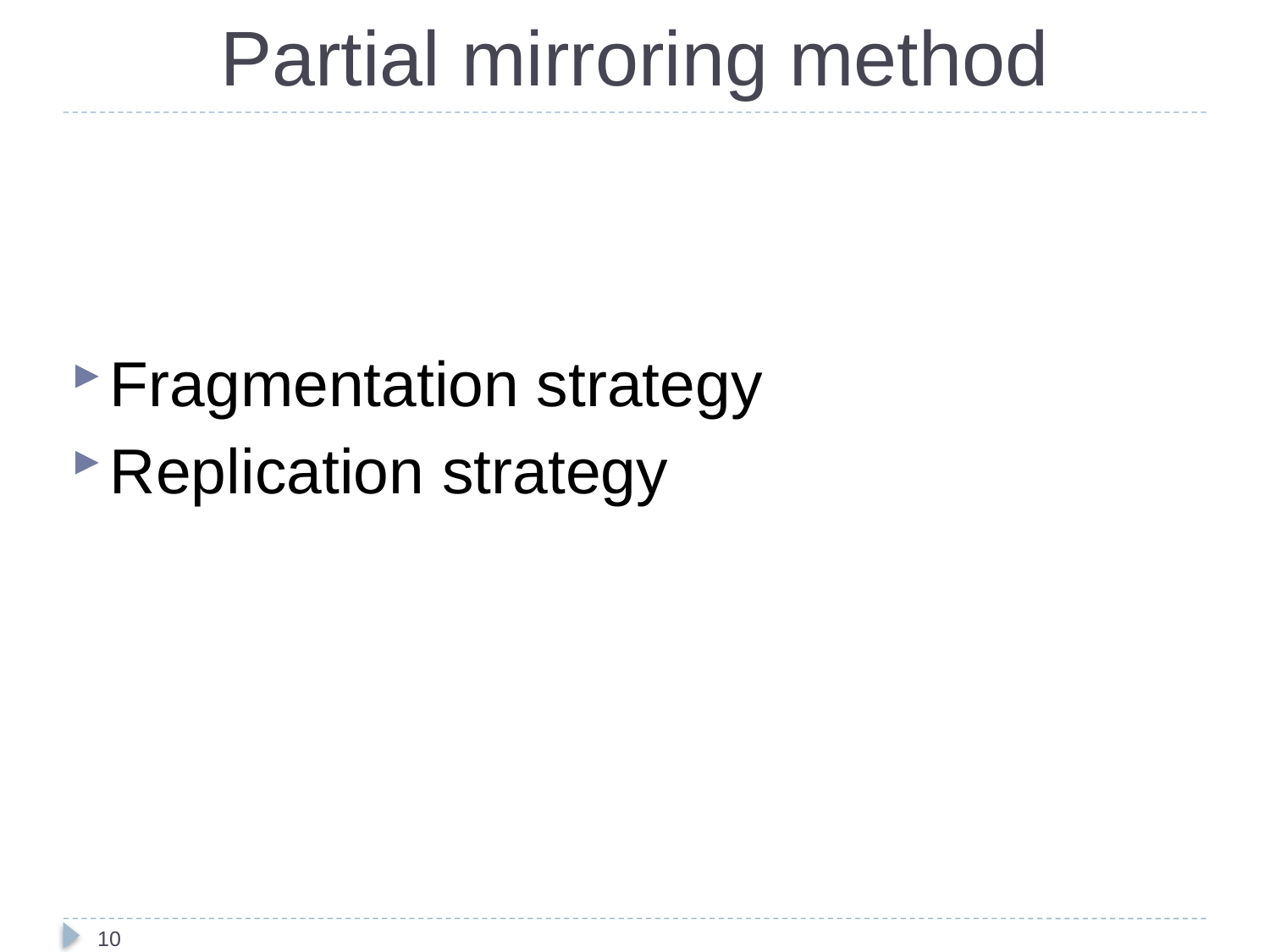

# Partial mirroring method
Fragmentation strategy
Replication strategy
10